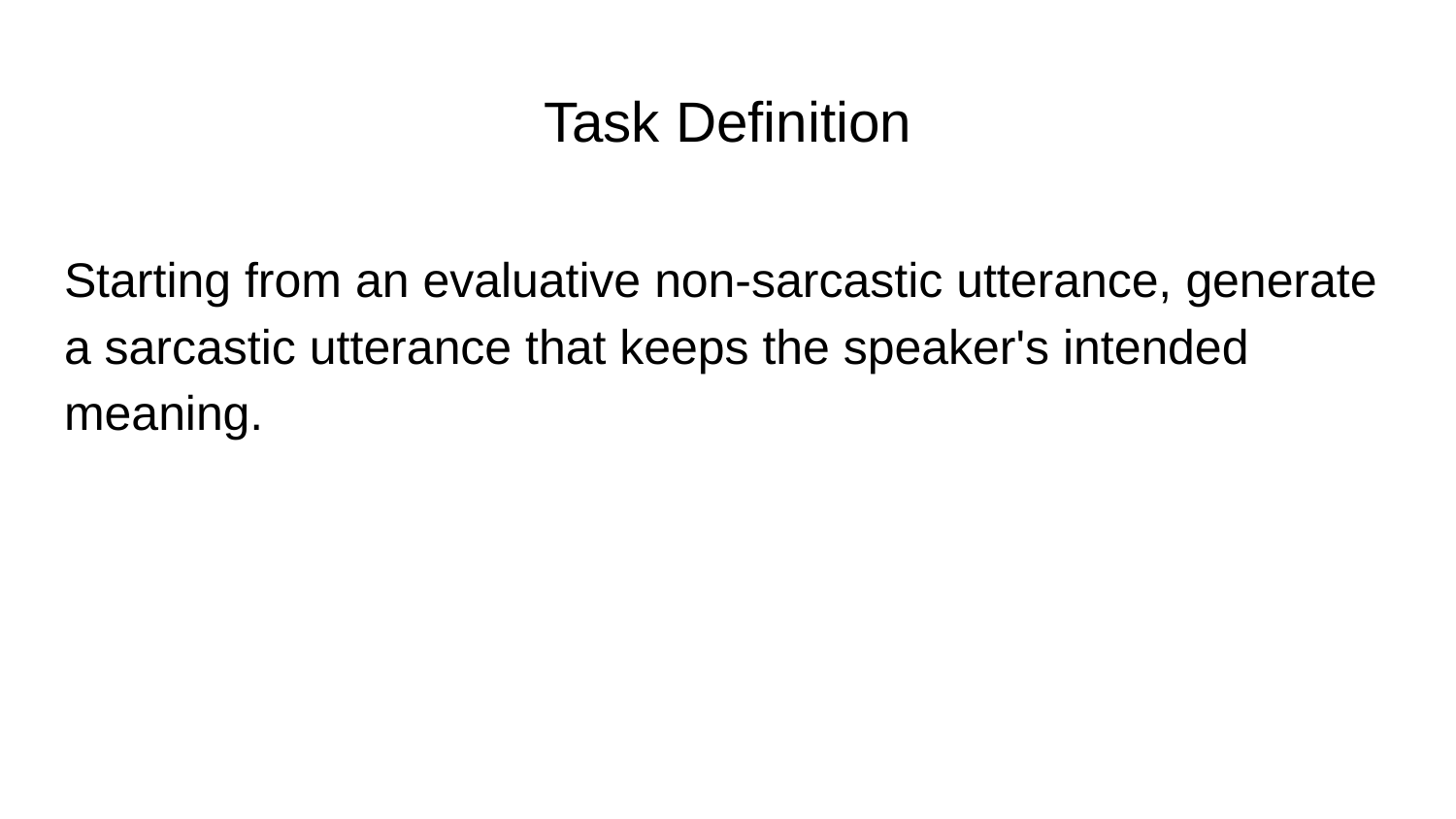

# Task Definition

Starting from an evaluative non-sarcastic utterance, generate a sarcastic utterance that keeps the speaker's intended meaning.